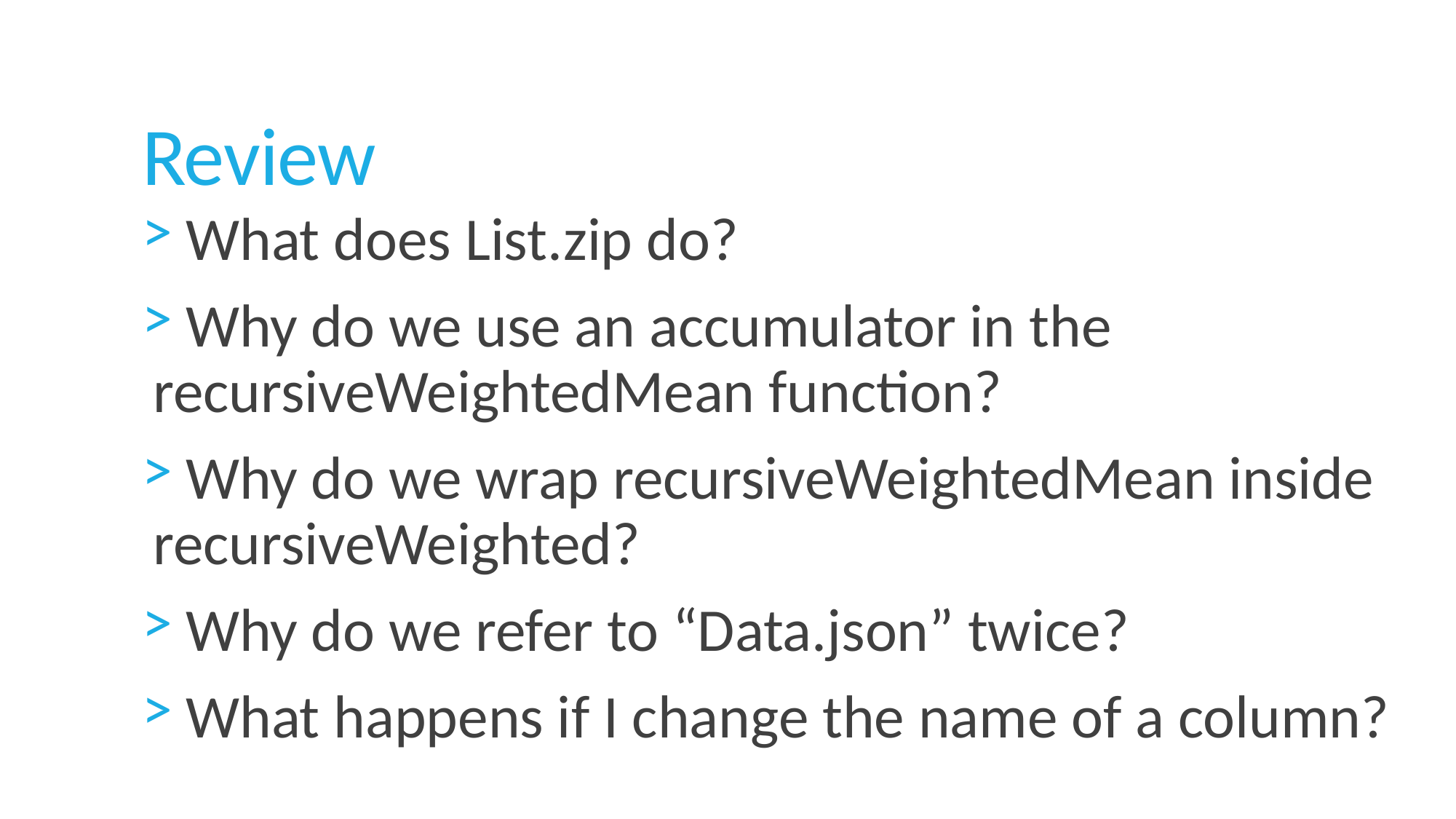

# Review
 What does List.zip do?
 Why do we use an accumulator in the recursiveWeightedMean function?
 Why do we wrap recursiveWeightedMean inside recursiveWeighted?
 Why do we refer to “Data.json” twice?
 What happens if I change the name of a column?